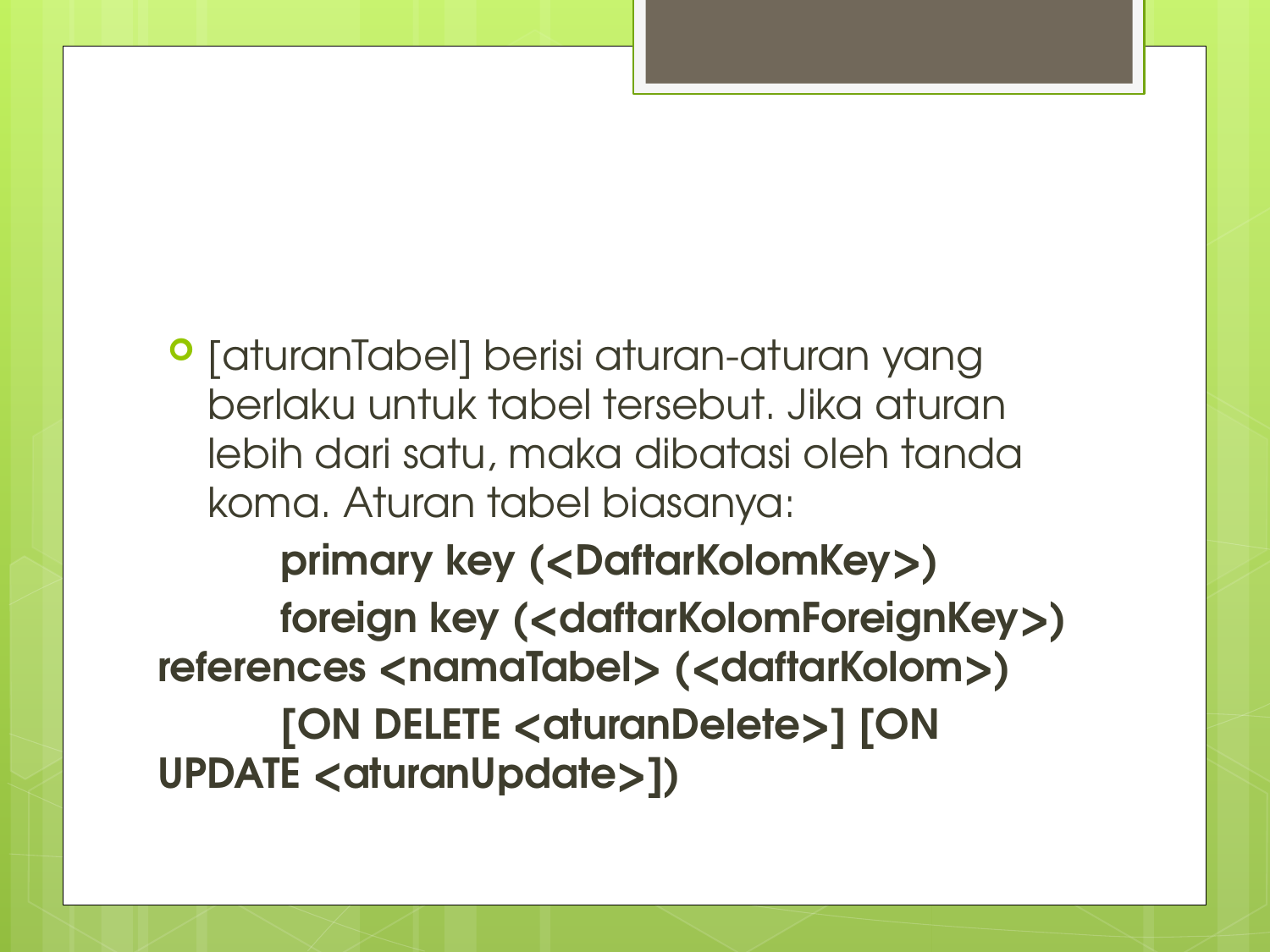

#
[aturanTabel] berisi aturan-aturan yang  berlaku untuk tabel tersebut. Jika aturan lebih dari satu, maka dibatasi oleh tanda koma. Aturan tabel biasanya:
	primary key (<DaftarKolomKey>)
	foreign key (<daftarKolomForeignKey>) references <namaTabel> (<daftarKolom>)
	[ON DELETE <aturanDelete>] [ON UPDATE <aturanUpdate>])